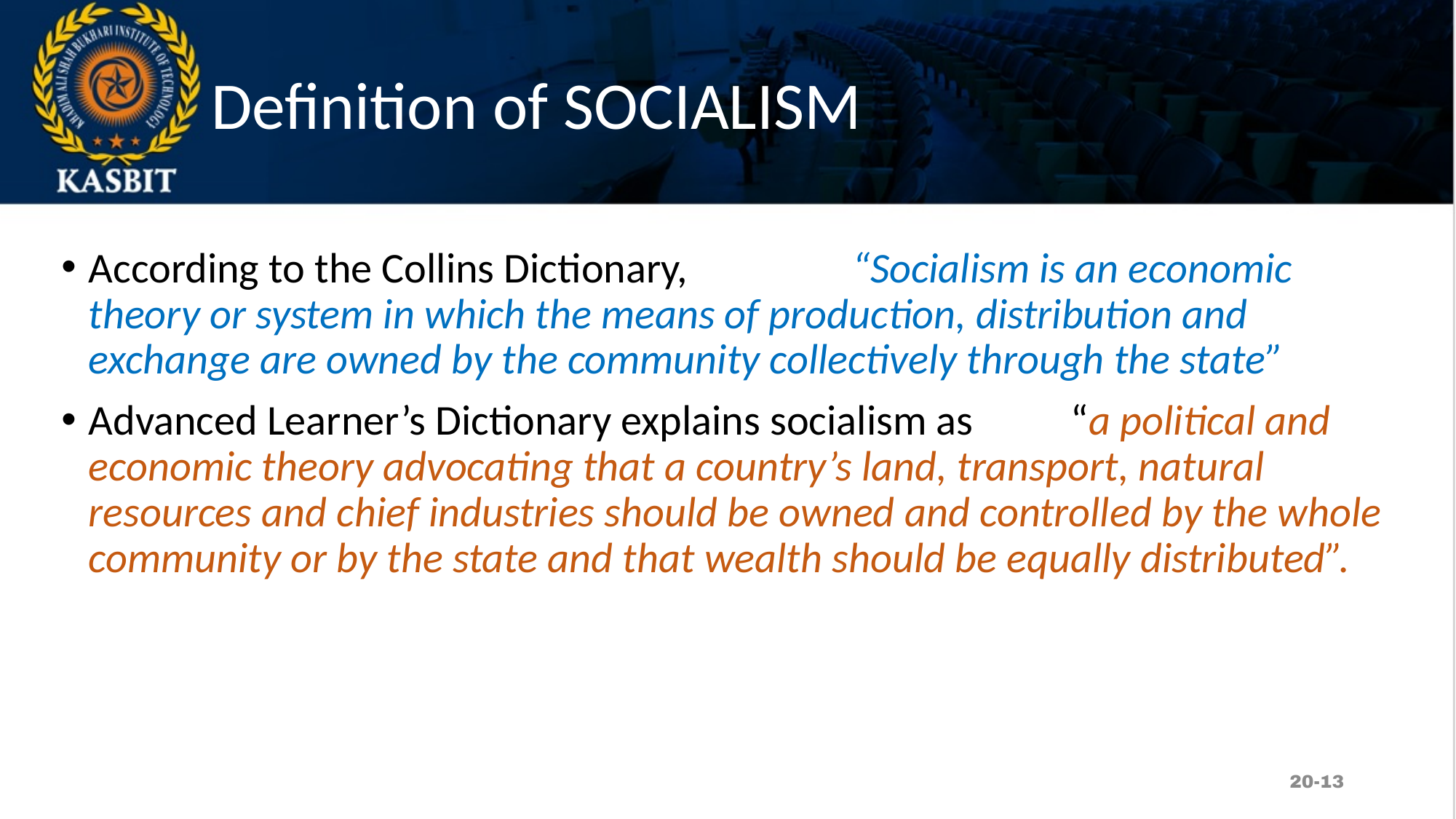

# Definition of SOCIALISM
According to the Collins Dictionary, 		“Socialism is an economic theory or system in which the means of production, distribution and exchange are owned by the community collectively through the state”
Advanced Learner’s Dictionary explains socialism as 	“a political and economic theory advocating that a country’s land, transport, natural resources and chief industries should be owned and controlled by the whole community or by the state and that wealth should be equally distributed”.
20-13